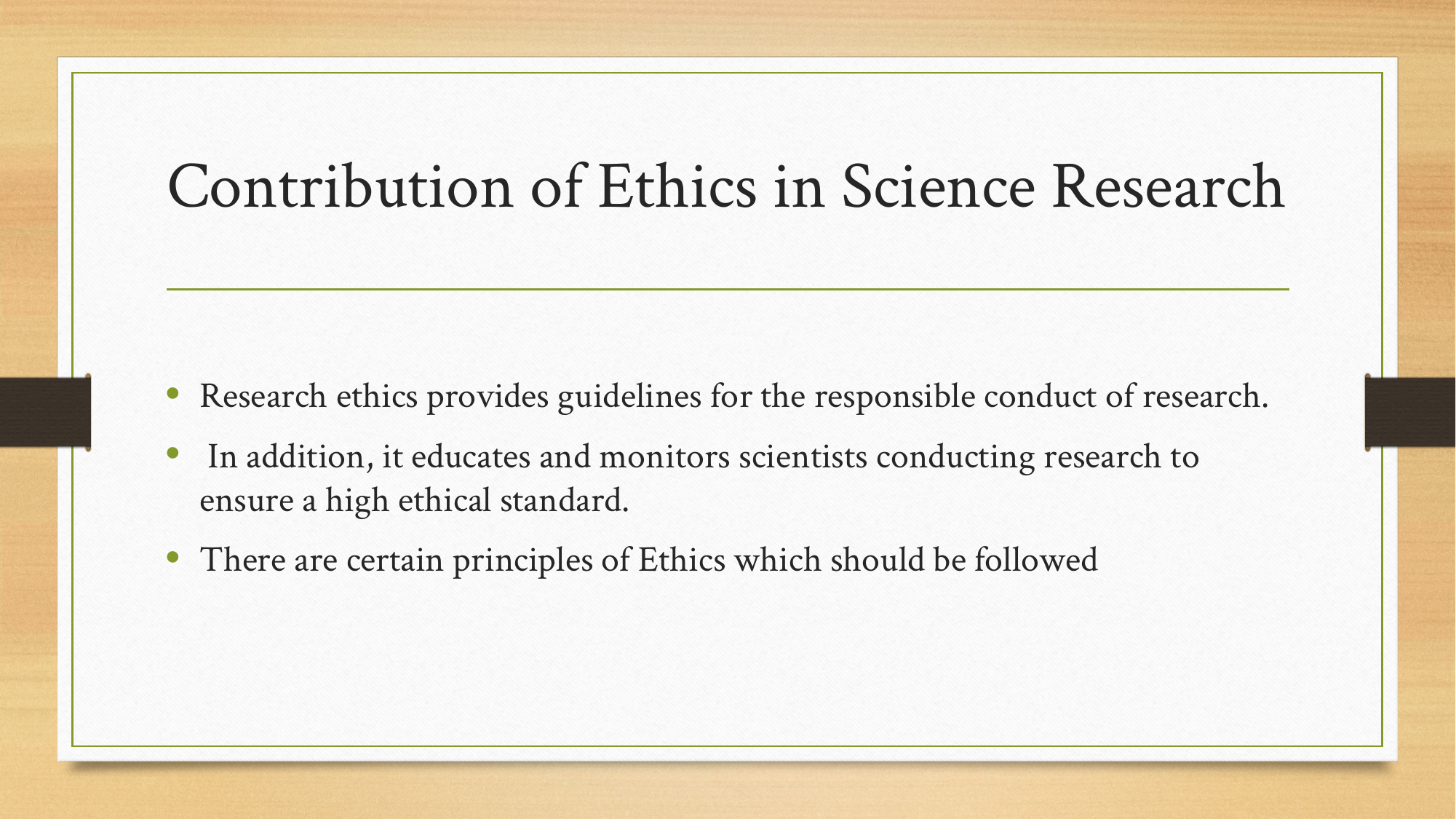

# Contribution of Ethics in Science Research

Research ethics provides guidelines for the responsible conduct of research.
 In addition, it educates and monitors scientists conducting research to ensure a high ethical standard.
There are certain principles of Ethics which should be followed